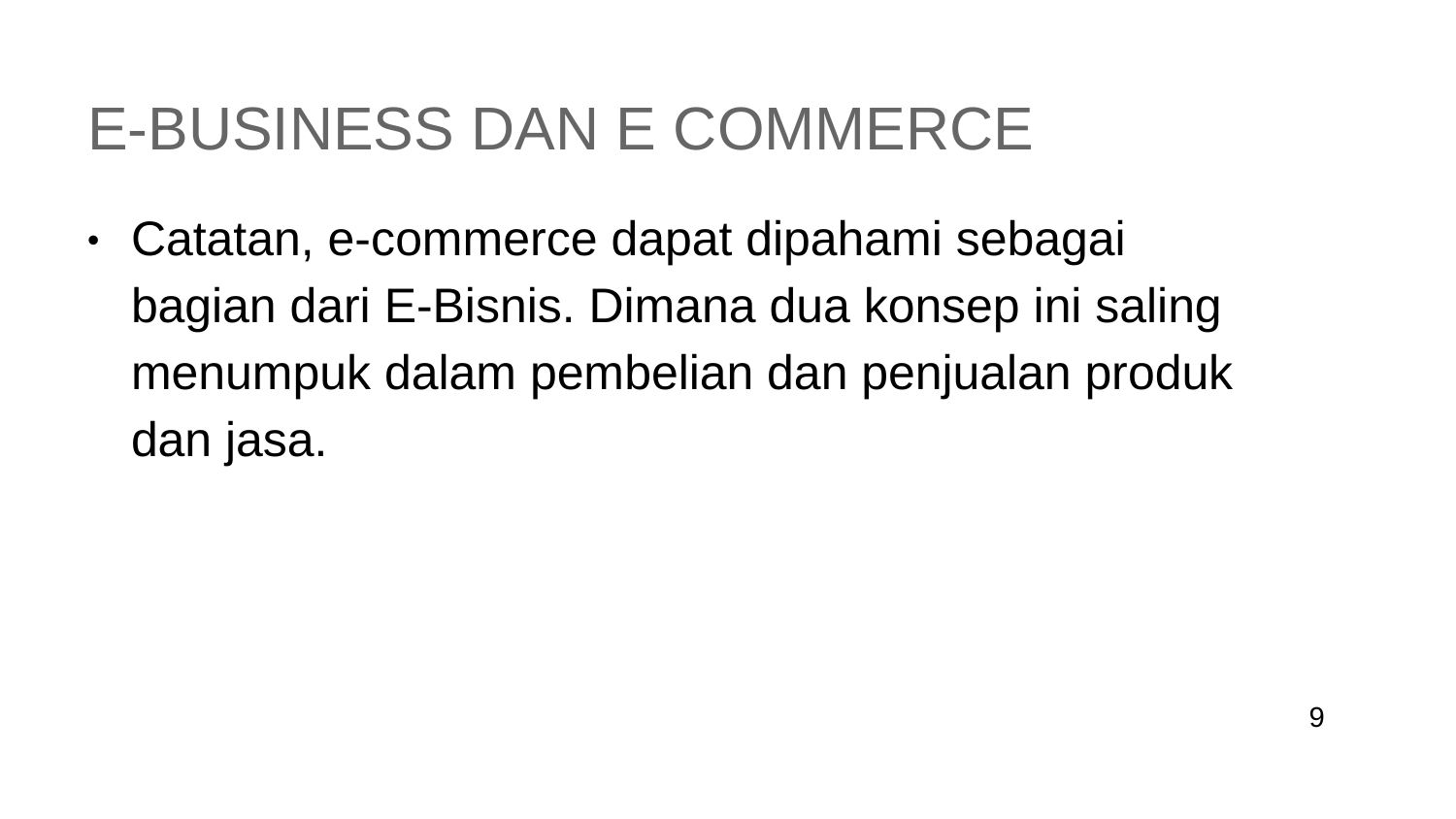

# E-Business dan E Commerce
Catatan, e-commerce dapat dipahami sebagai bagian dari E-Bisnis. Dimana dua konsep ini saling menumpuk dalam pembelian dan penjualan produk dan jasa.

9